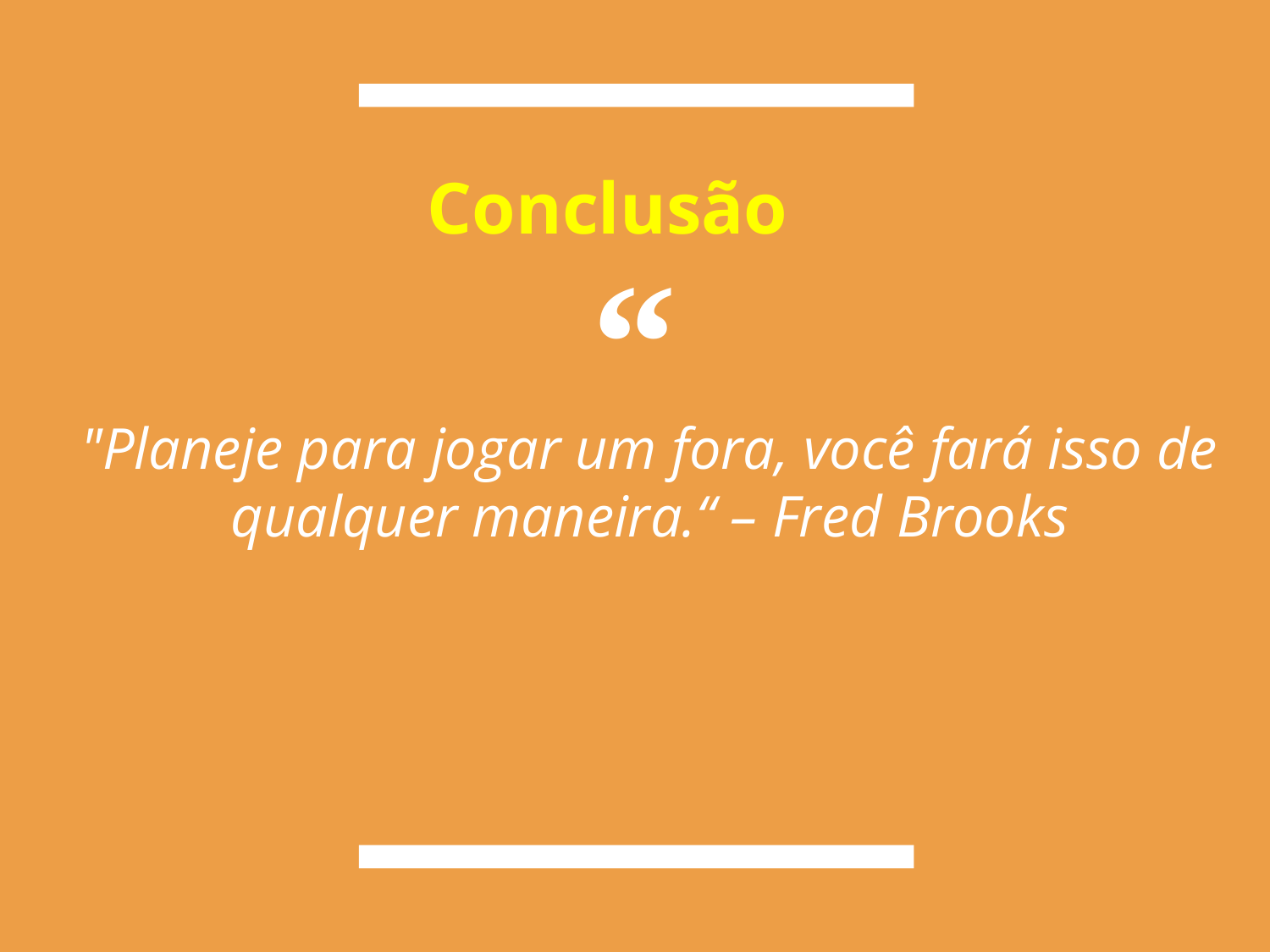

Conclusão
"Planeje para jogar um fora, você fará isso de qualquer maneira.“ – Fred Brooks